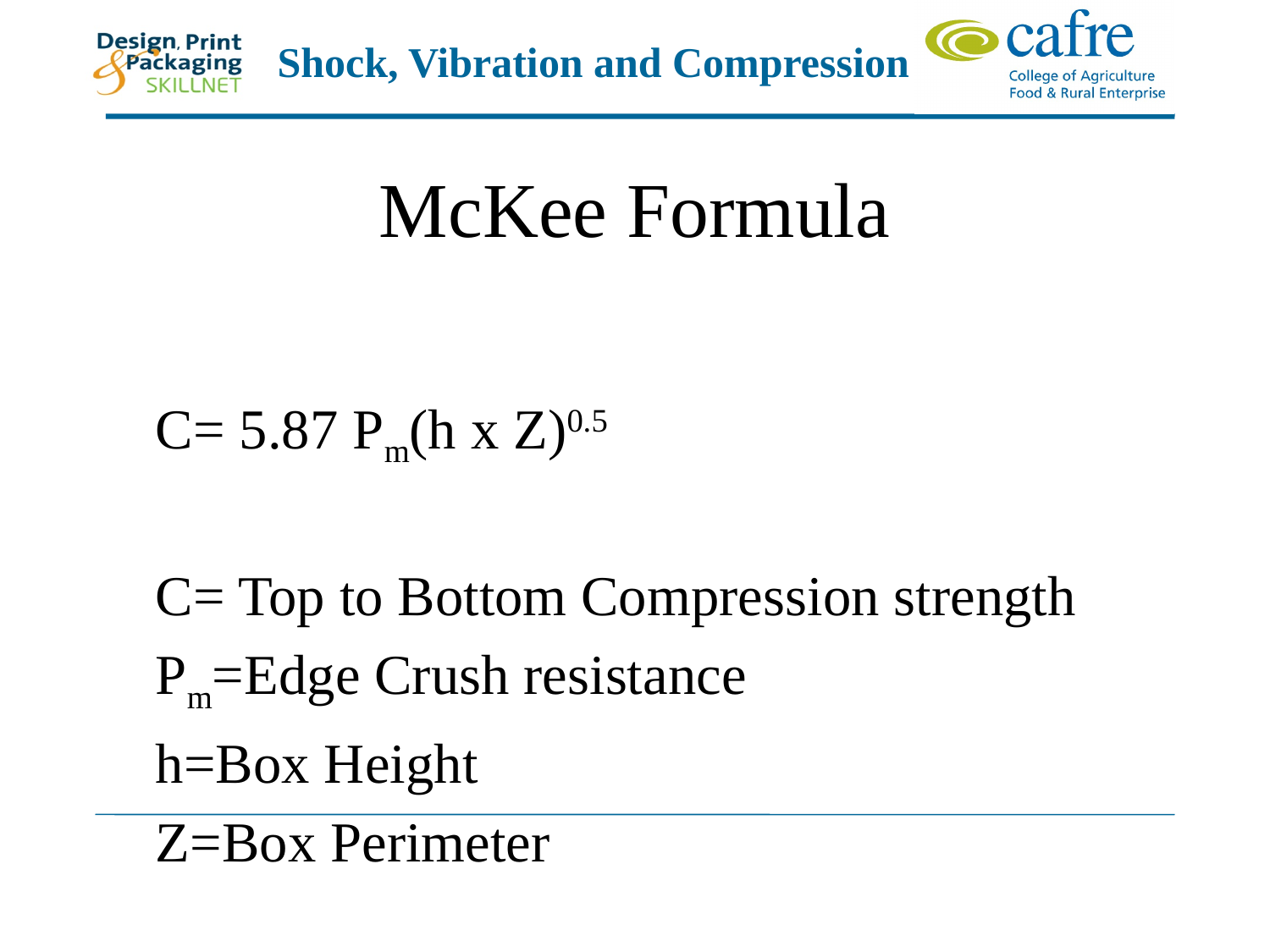

# McKee Formula

C= 5.87 Pm(h x Z)0.5

C= Top to Bottom Compression strength
Pm=Edge Crush resistance
h=Box Height
Z=Box Perimeter